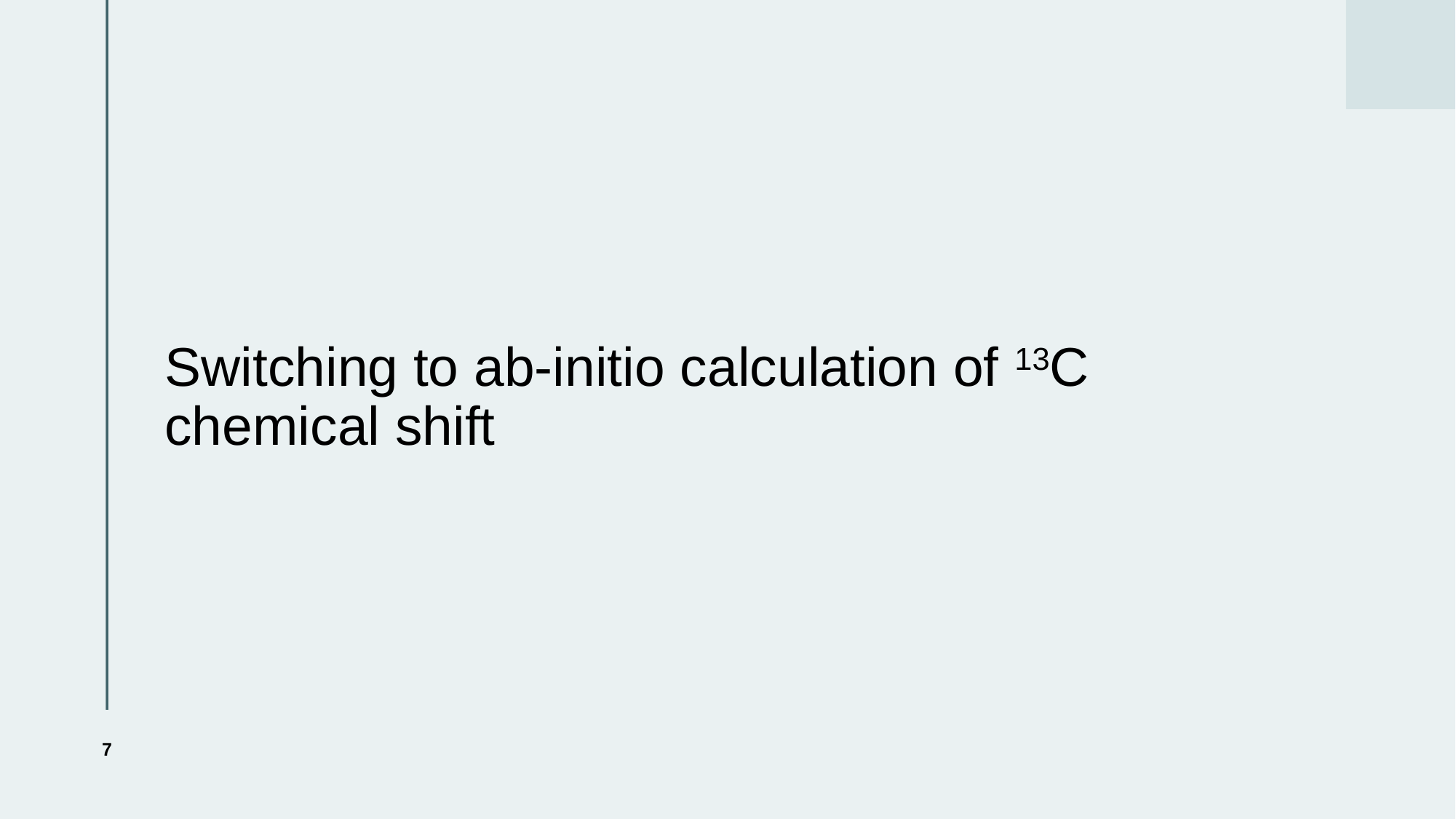

# Switching to ab-initio calculation of 13C chemical shift
7